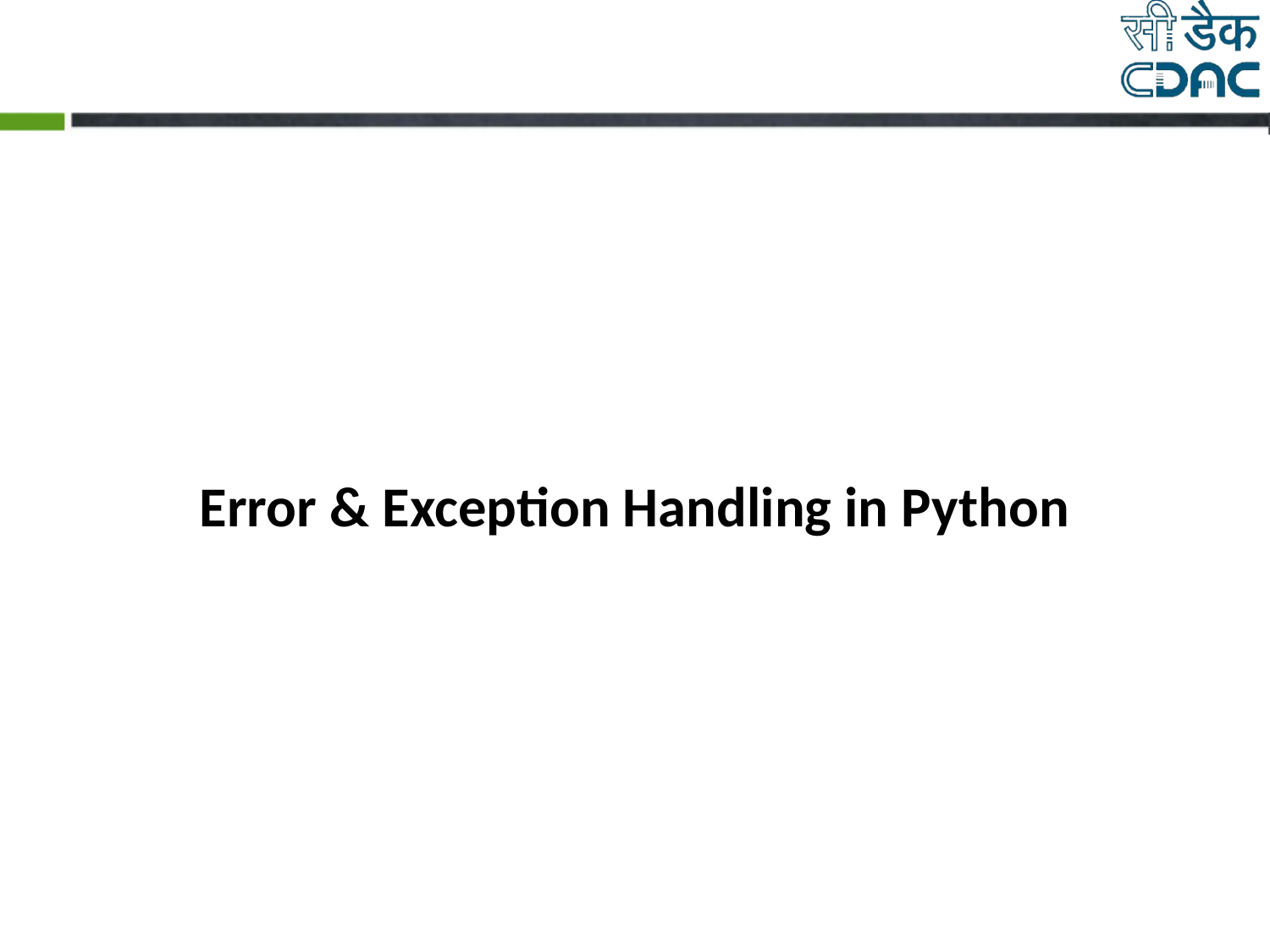

#

Error & Exception Handling in Python